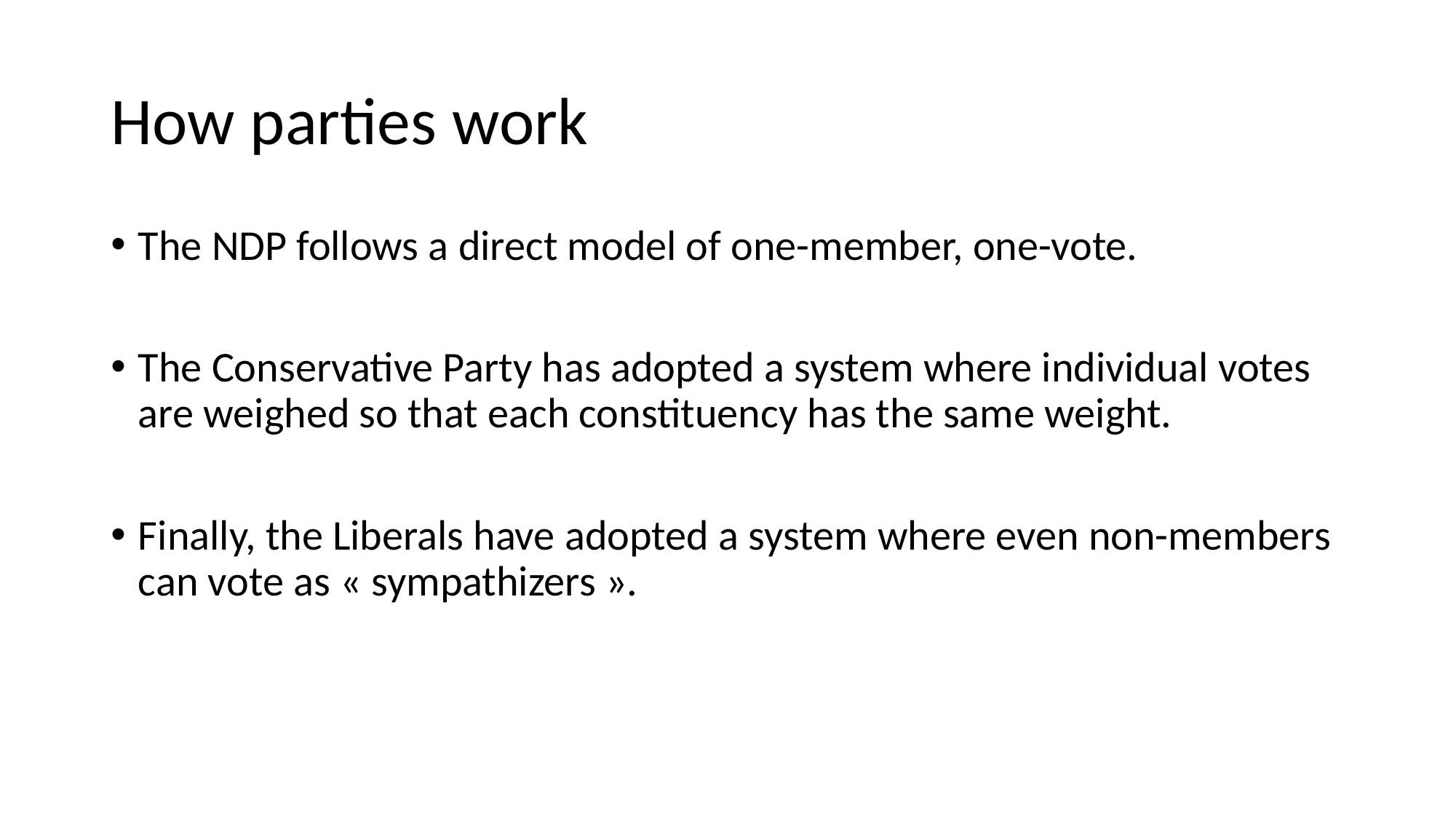

# How parties work
The NDP follows a direct model of one-member, one-vote.

The Conservative Party has adopted a system where individual votes are weighed so that each constituency has the same weight.

Finally, the Liberals have adopted a system where even non-members can vote as « sympathizers ».